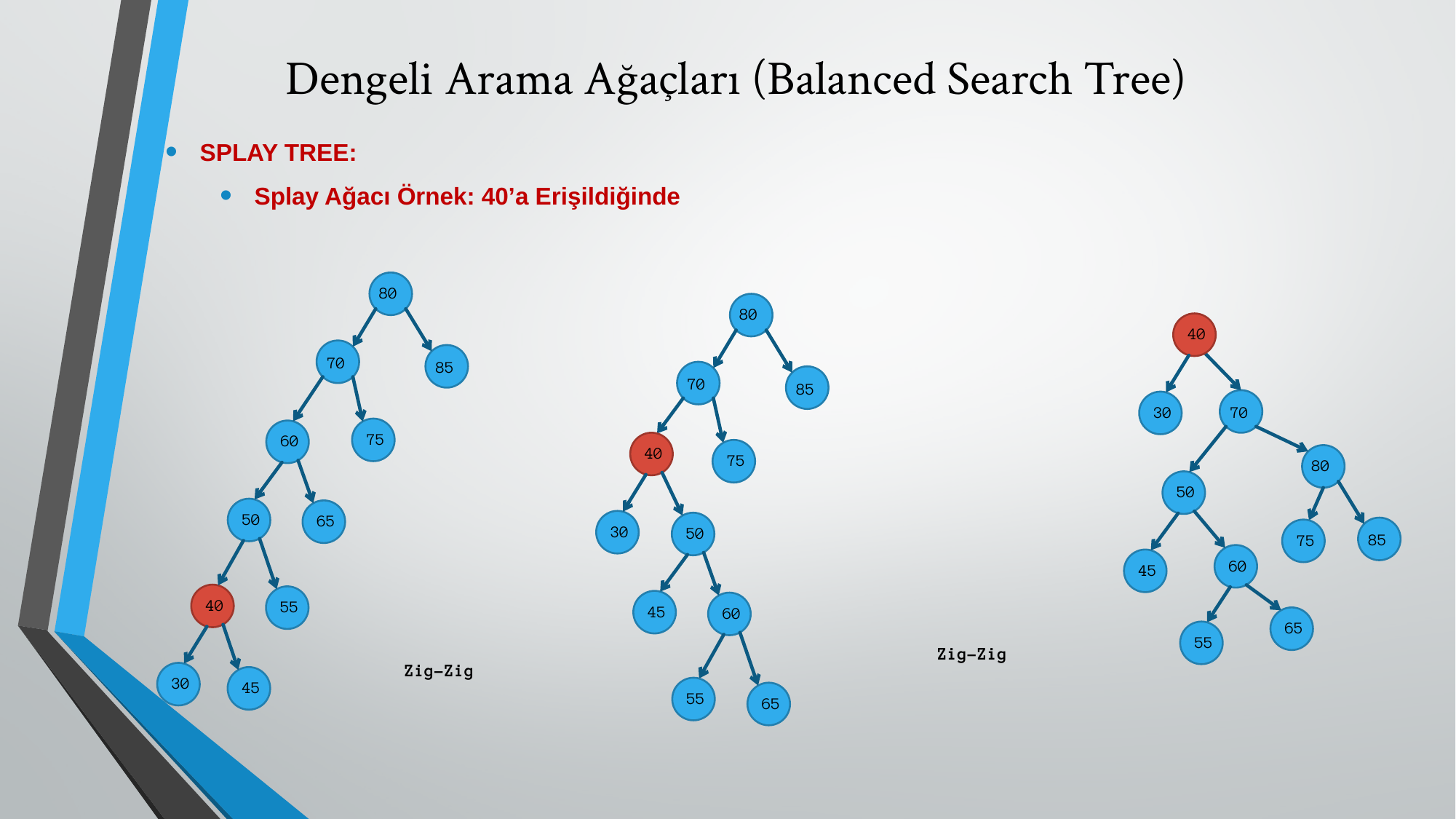

# Dengeli Arama Ağaçları (Balanced Search Tree)
SPLAY TREE:
Splay Ağacı Örnek: 40’a Erişildiğinde

80

70

85

75

60

50

65

40

55

30

45

80

70

85

40

75

30

50

45

60

55

65

40

70

30

80

50

85

75

60

45

65

55
Zig-Zig
Zig-Zig